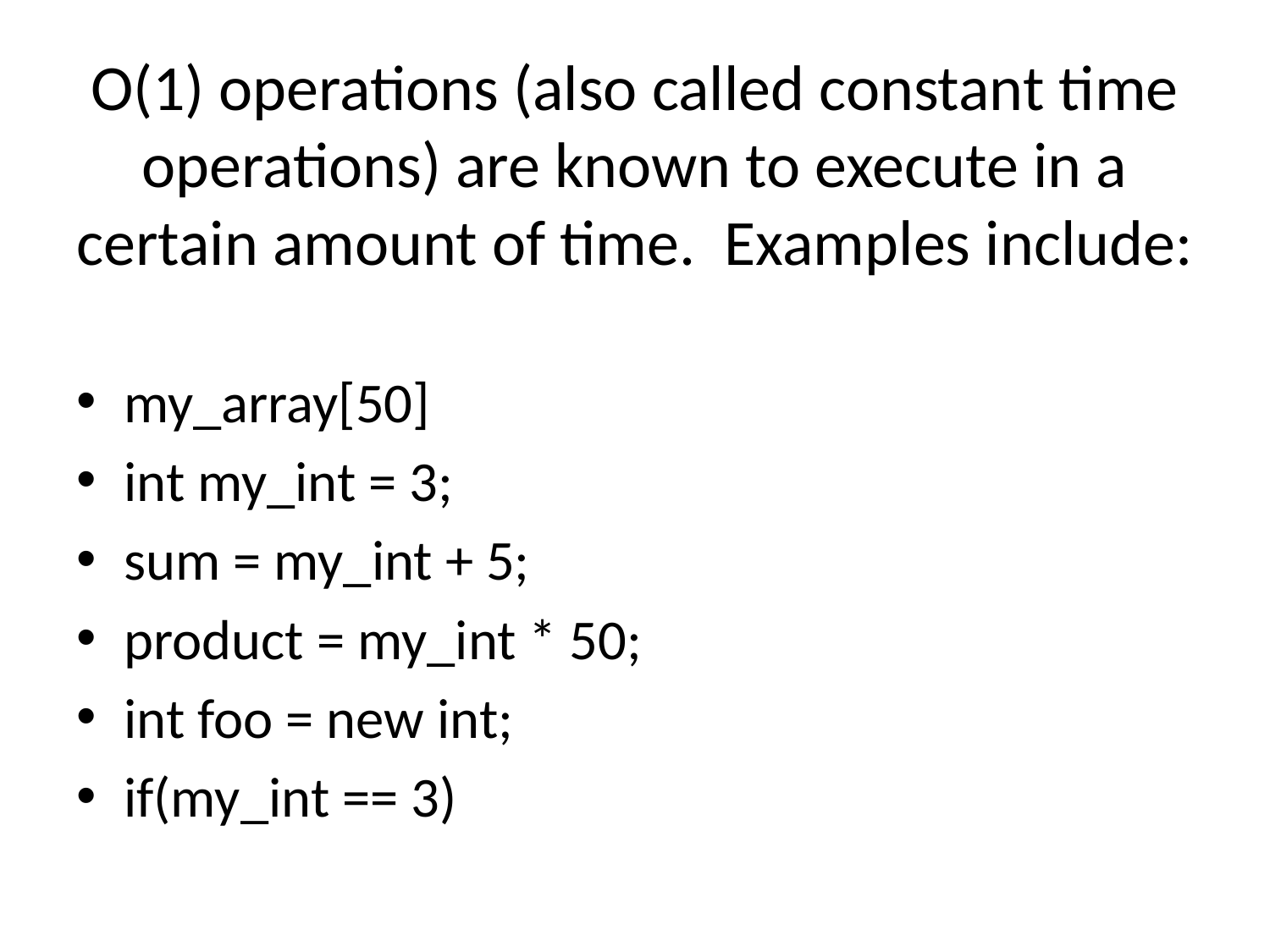

# O(1) operations (also called constant time operations) are known to execute in a certain amount of time.  Examples include:
my_array[50]
int my_int = 3;
sum = my_int + 5;
product = my_int * 50;
int foo = new int;
if(my_int == 3)